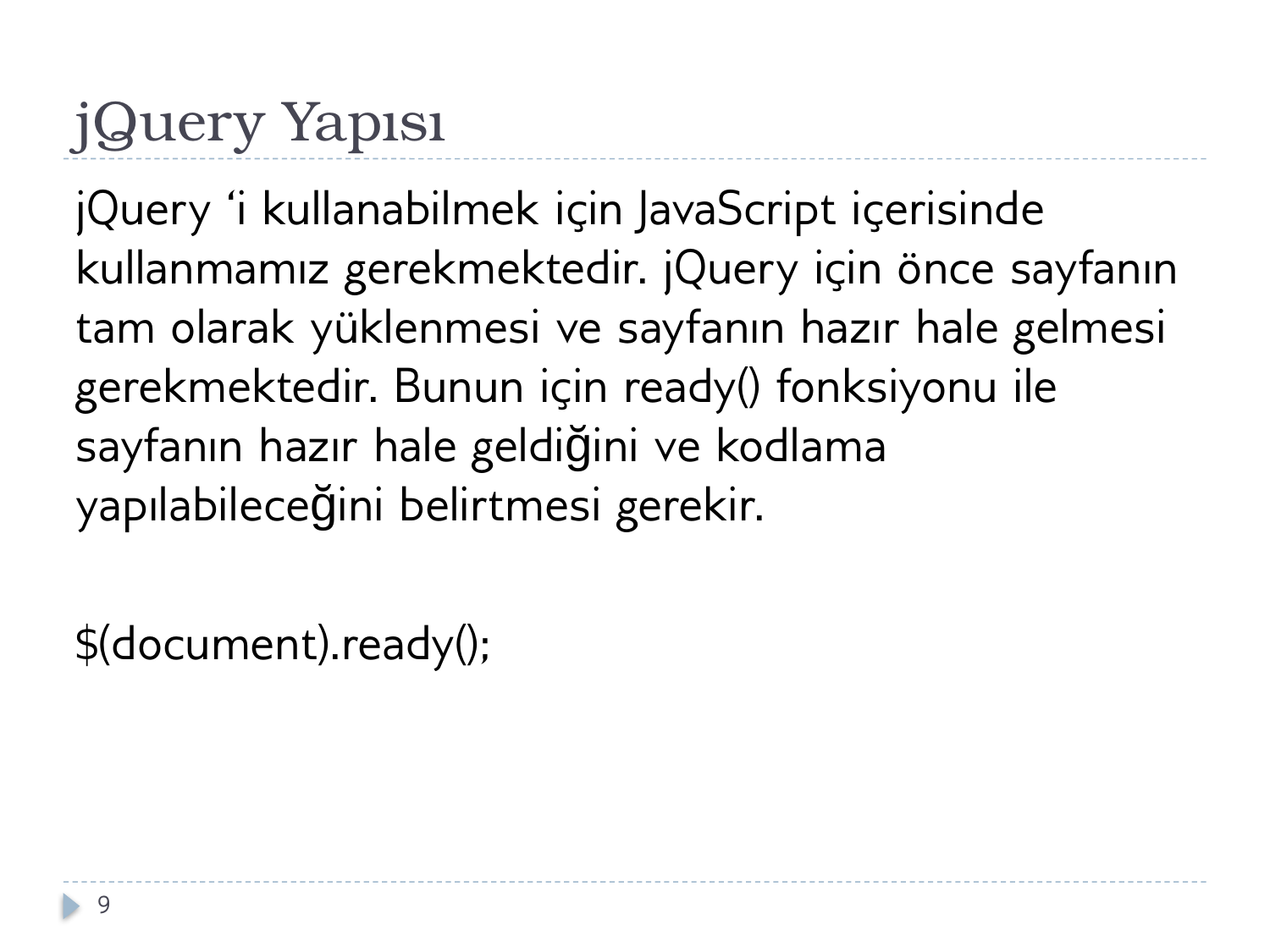

# jQuery Yapısı
jQuery ‘i kullanabilmek için JavaScript içerisinde kullanmamız gerekmektedir. jQuery için önce sayfanın tam olarak yüklenmesi ve sayfanın hazır hale gelmesi gerekmektedir. Bunun için ready() fonksiyonu ile sayfanın hazır hale geldiğini ve kodlama yapılabileceğini belirtmesi gerekir.

$(document).ready();
9